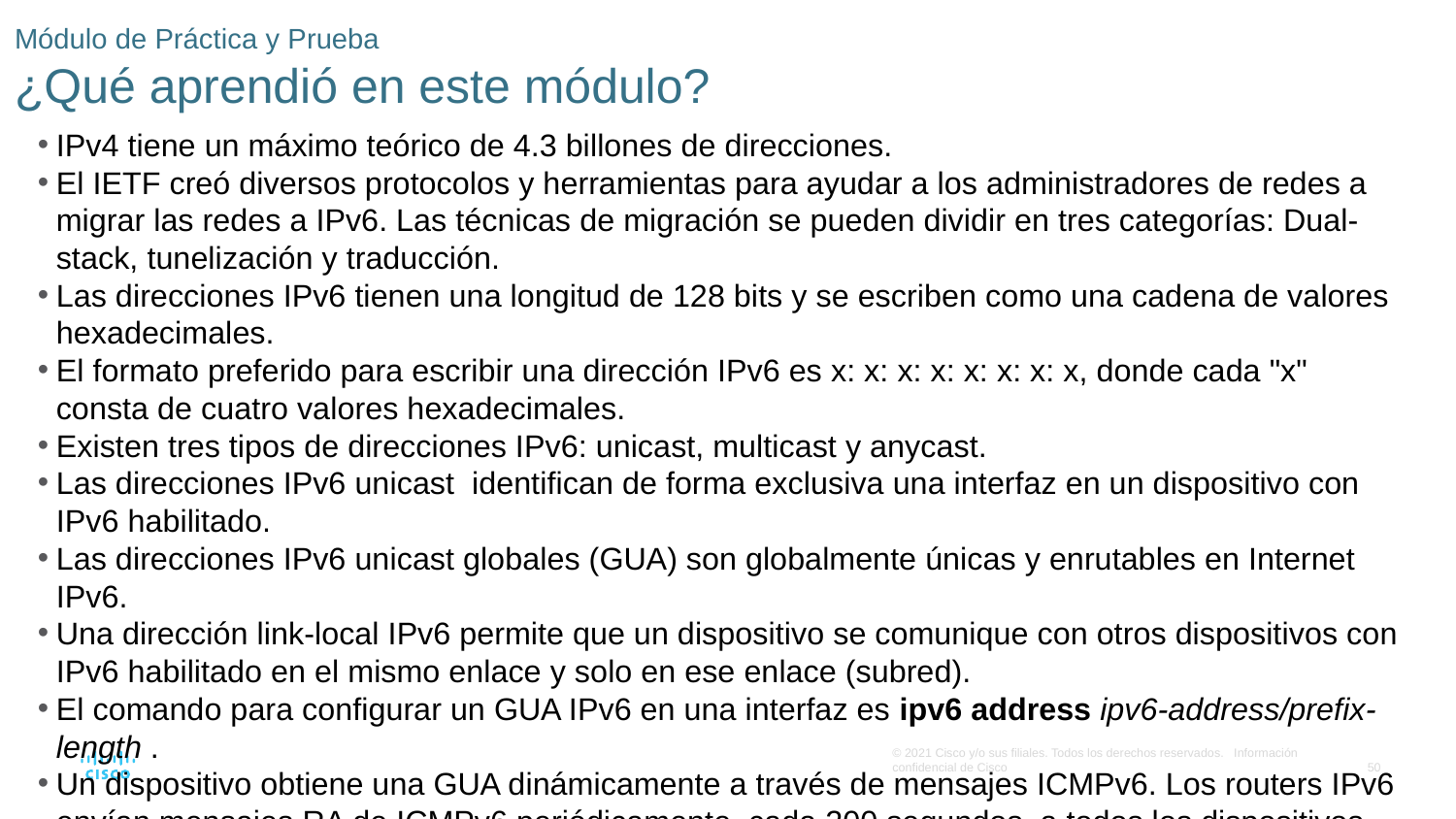

# Módulo de Práctica y Prueba ¿Qué aprendió en este módulo?
IPv4 tiene un máximo teórico de 4.3 billones de direcciones.
El IETF creó diversos protocolos y herramientas para ayudar a los administradores de redes a migrar las redes a IPv6. Las técnicas de migración se pueden dividir en tres categorías: Dual-stack, tunelización y traducción.
Las direcciones IPv6 tienen una longitud de 128 bits y se escriben como una cadena de valores hexadecimales.
El formato preferido para escribir una dirección IPv6 es x: x: x: x: x: x: x: x, donde cada "x" consta de cuatro valores hexadecimales.
Existen tres tipos de direcciones IPv6: unicast, multicast y anycast.
Las direcciones IPv6 unicast  identifican de forma exclusiva una interfaz en un dispositivo con IPv6 habilitado.
Las direcciones IPv6 unicast globales (GUA) son globalmente únicas y enrutables en Internet IPv6.
Una dirección link-local IPv6 permite que un dispositivo se comunique con otros dispositivos con IPv6 habilitado en el mismo enlace y solo en ese enlace (subred).
El comando para configurar un GUA IPv6 en una interfaz es ipv6 address ipv6-address/prefix-length .
Un dispositivo obtiene una GUA dinámicamente a través de mensajes ICMPv6. Los routers IPv6 envían mensajes RA de ICMPv6 periódicamente, cada 200 segundos, a todos los dispositivos con IPv6 habilitado en la red.